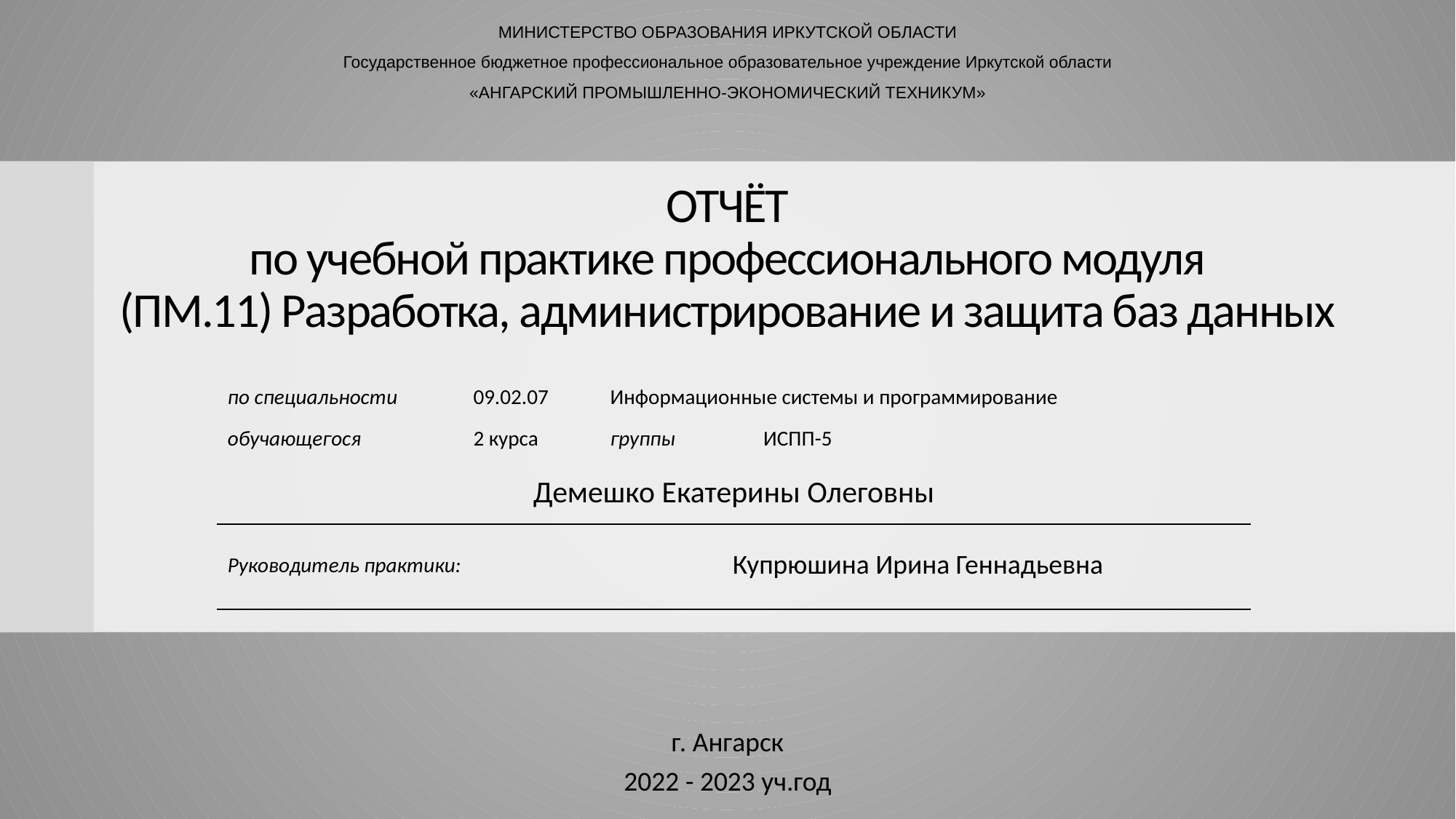

МИНИСТЕРСТВО ОБРАЗОВАНИЯ ИРКУТСКОЙ ОБЛАСТИ
Государственное бюджетное профессиональное образовательное учреждение Иркутской области
«АНГАРСКИЙ ПРОМЫШЛЕННО-ЭКОНОМИЧЕСКИЙ ТЕХНИКУМ»

# ОТЧЁТ по учебной практике профессионального модуля (ПМ.11) Разработка, администрирование и защита баз данных
| по специальности | 09.02.07 |  | Информационные системы и программирование |  |
| --- | --- | --- | --- | --- |
| обучающегося | 2 курса |  | группы | ИСПП-5 |
| Демешко Екатерины Олеговны |  |  |  |  |
| Руководитель практики: |  | Купрюшина Ирина Геннадьевна |  |  |
г. Ангарск
2022 - 2023 уч.год